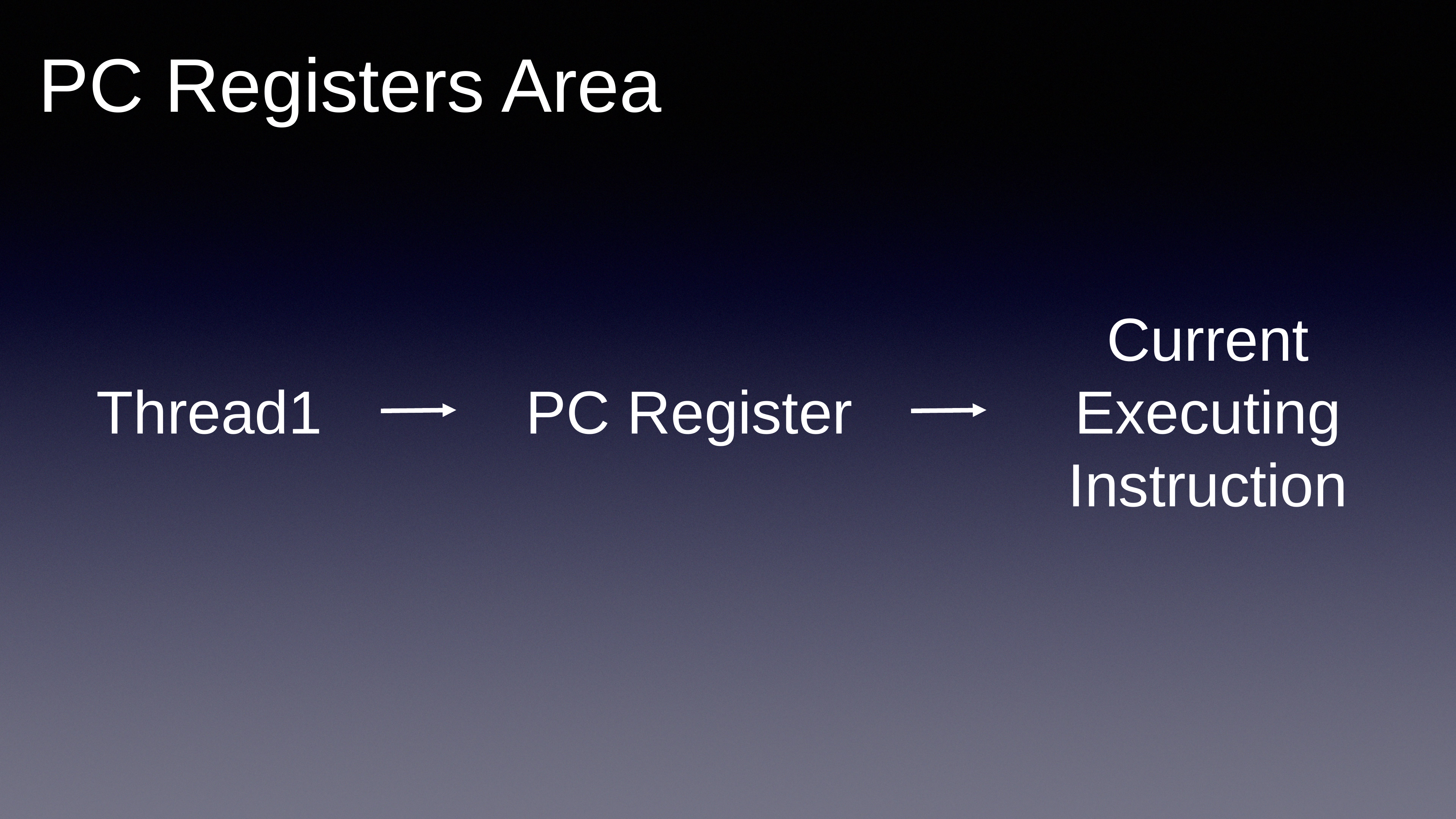

PC Registers Area
Current
Executing
Instruction
Thread1
PC Register